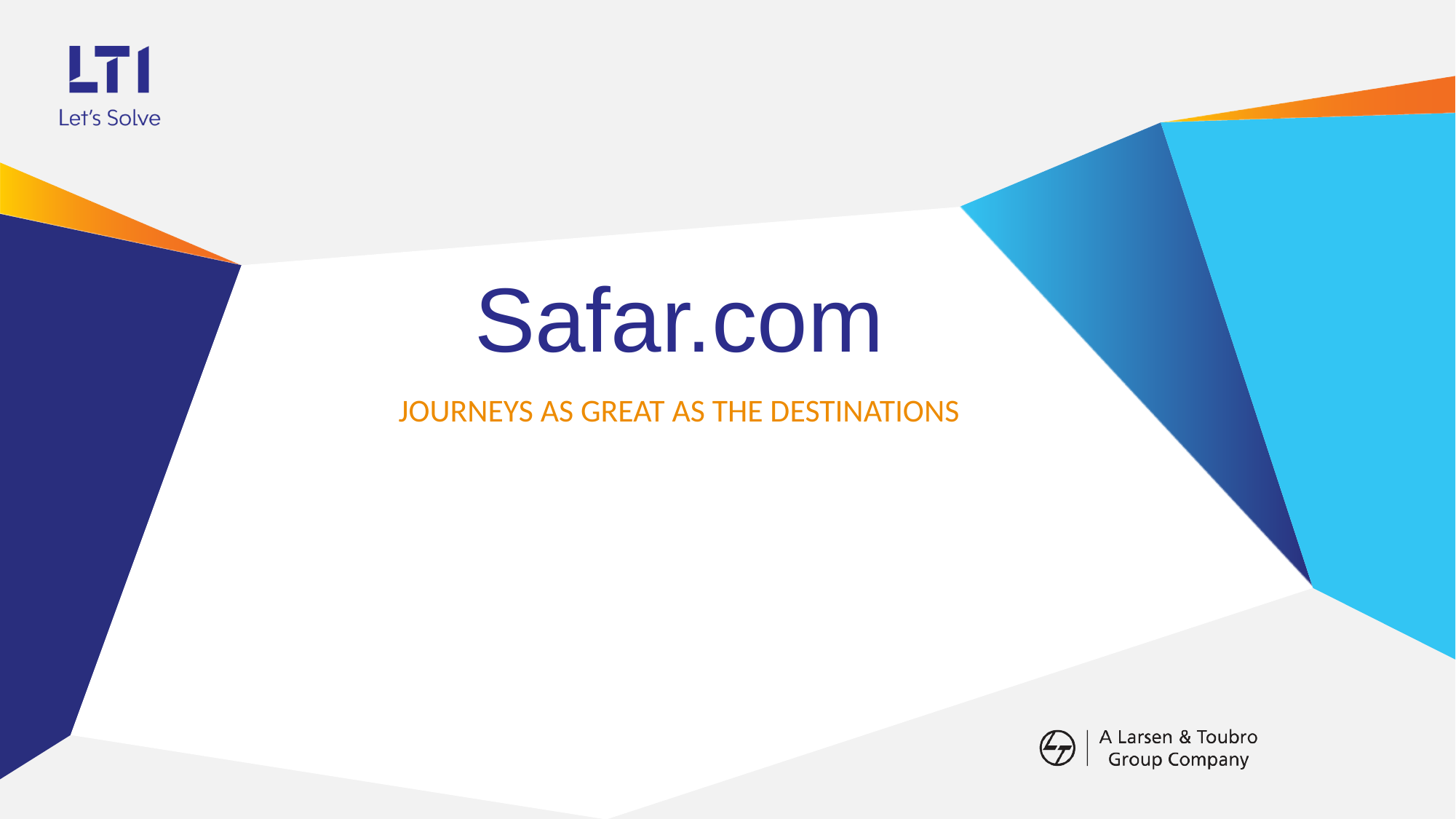

# Safar.com
JOURNEYS AS GREAT AS THE DESTINATIONS